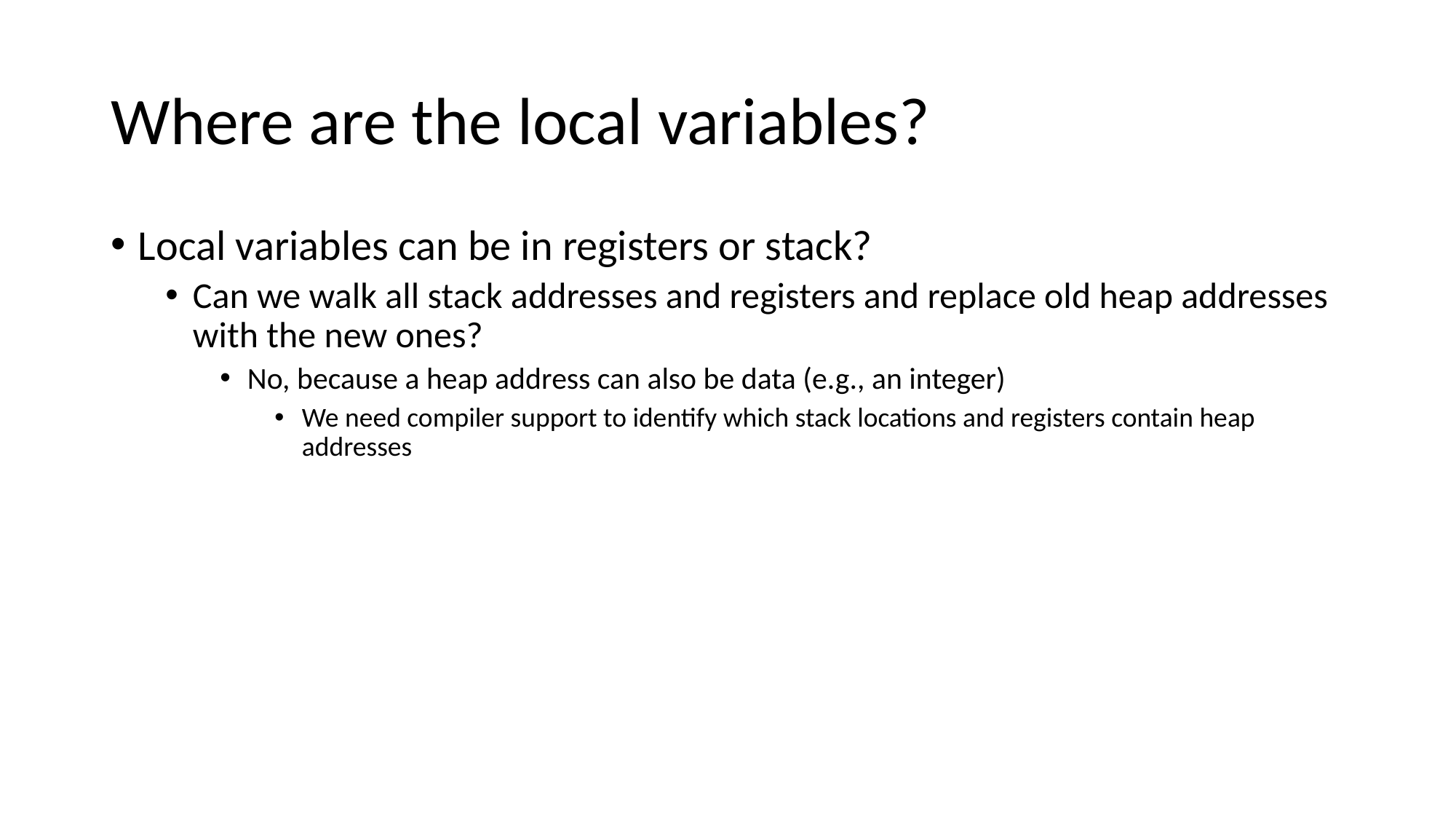

# Where are the local variables?
Local variables can be in registers or stack?
Can we walk all stack addresses and registers and replace old heap addresses with the new ones?
No, because a heap address can also be data (e.g., an integer)
We need compiler support to identify which stack locations and registers contain heap addresses